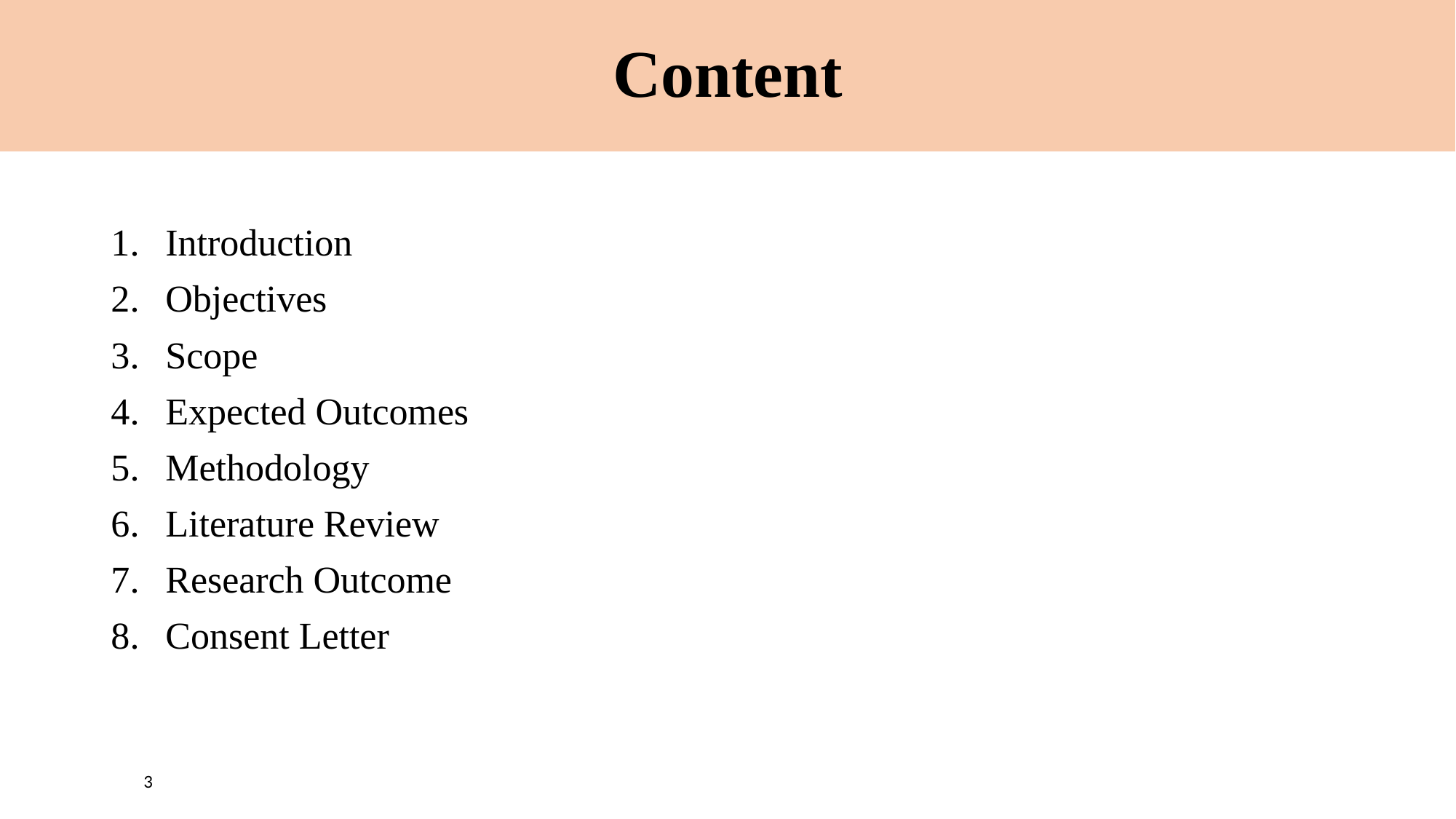

# Content
Introduction
Objectives
Scope
Expected Outcomes
Methodology
Literature Review
Research Outcome
Consent Letter

3